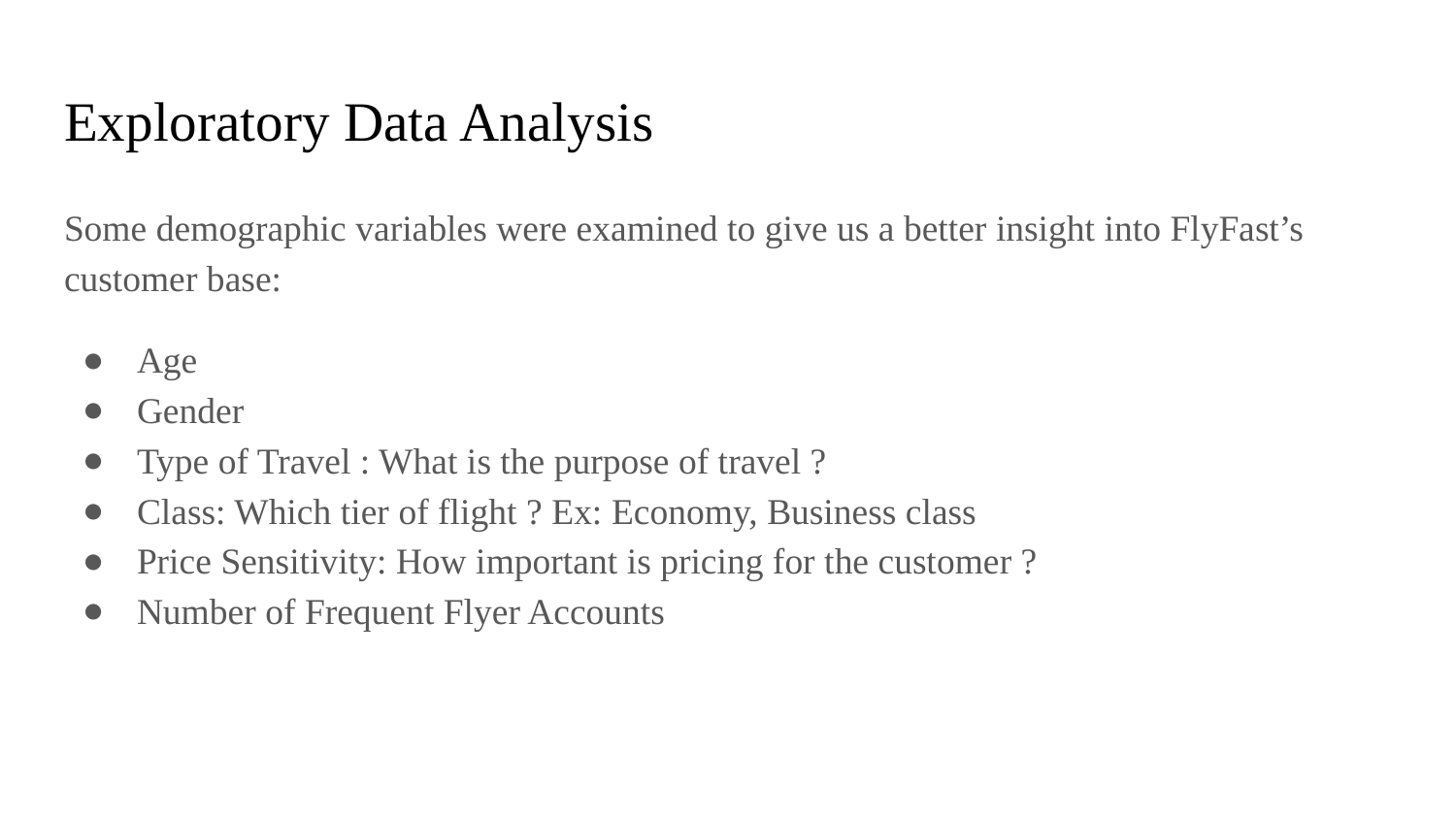

# Exploratory Data Analysis
Some demographic variables were examined to give us a better insight into FlyFast’s customer base:
Age
Gender
Type of Travel : What is the purpose of travel ?
Class: Which tier of flight ? Ex: Economy, Business class
Price Sensitivity: How important is pricing for the customer ?
Number of Frequent Flyer Accounts